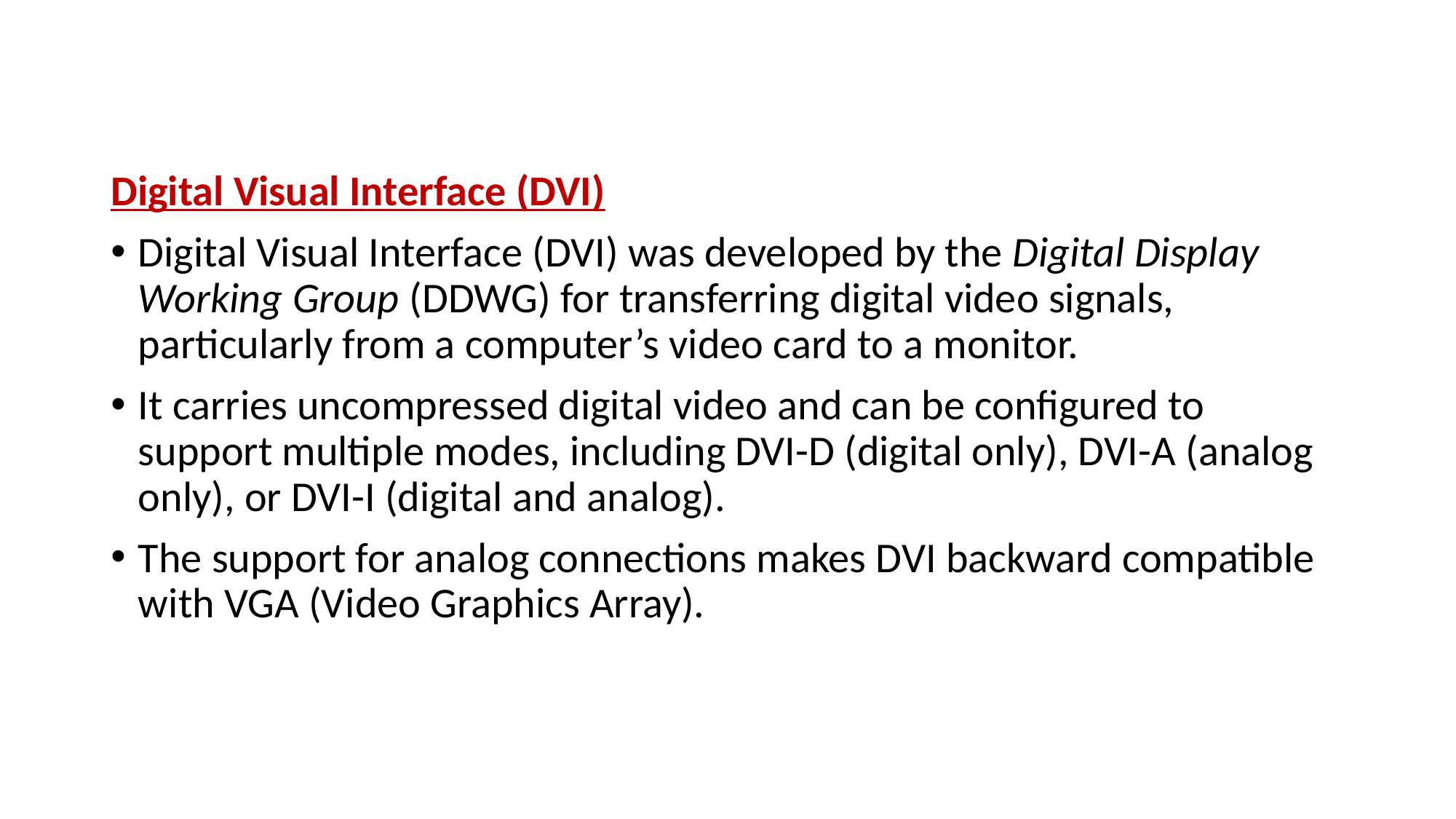

Digital Visual Interface (DVI)
Digital Visual Interface (DVI) was developed by the Digital Display Working Group (DDWG) for transferring digital video signals, particularly from a computer’s video card to a monitor.
It carries uncompressed digital video and can be configured to support multiple modes, including DVI-D (digital only), DVI-A (analog only), or DVI-I (digital and analog).
The support for analog connections makes DVI backward compatible with VGA (Video Graphics Array).